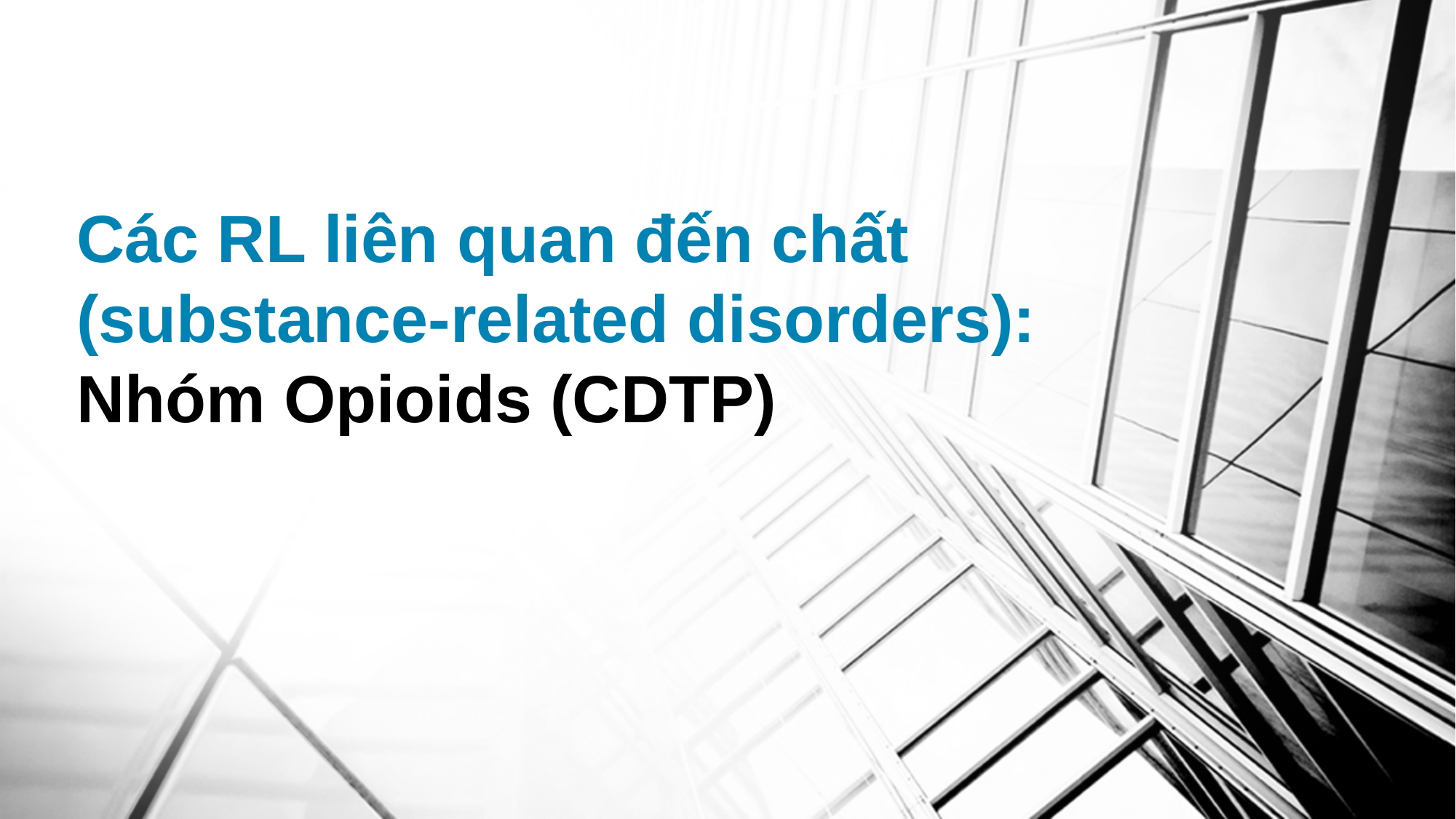

Các RL liên quan đến chất
(substance-related disorders):
Nhóm Opioids (CDTP)